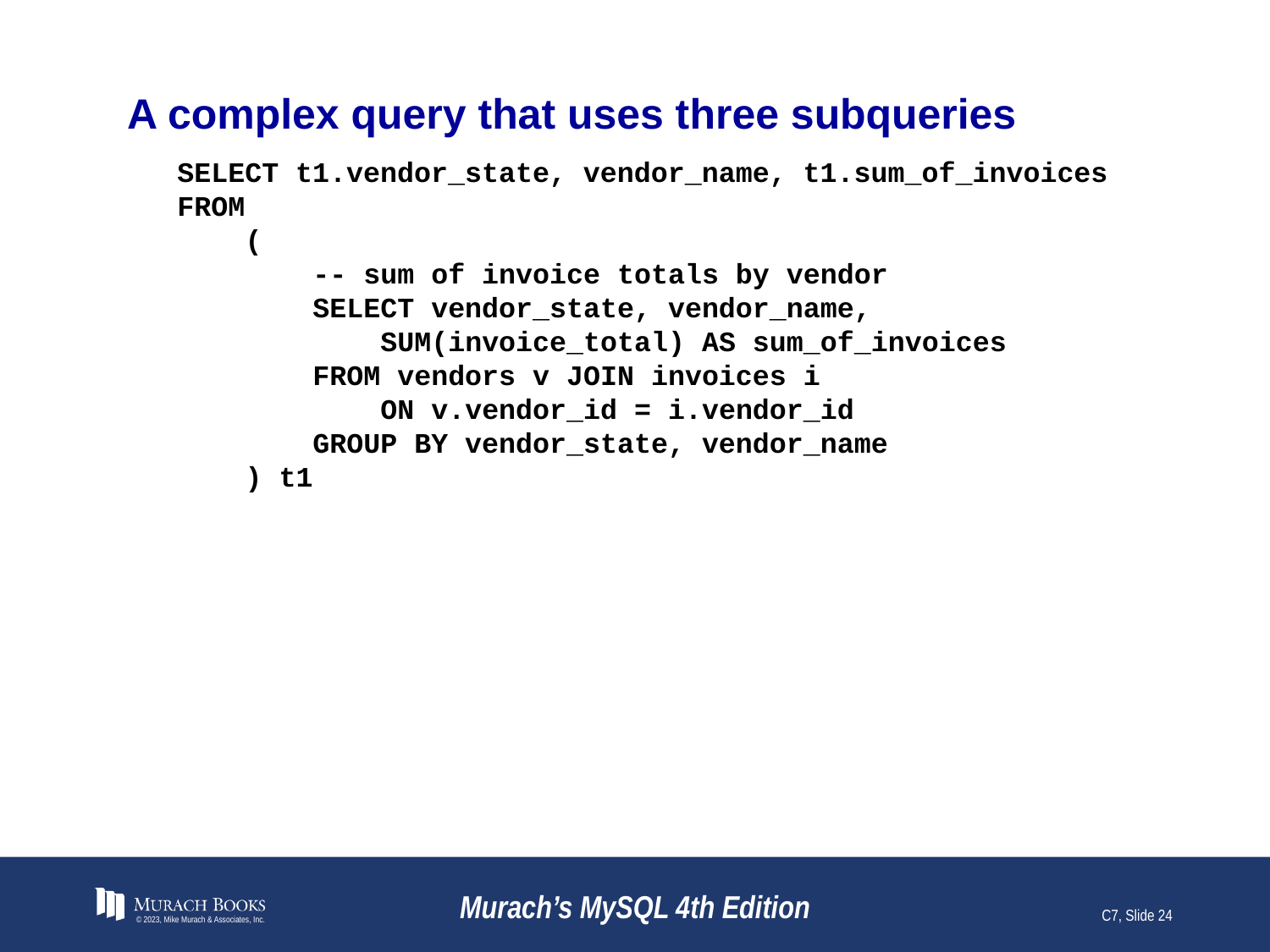

# A complex query that uses three subqueries
SELECT t1.vendor_state, vendor_name, t1.sum_of_invoices
FROM
    (
        -- sum of invoice totals by vendor
        SELECT vendor_state, vendor_name,
            SUM(invoice_total) AS sum_of_invoices
        FROM vendors v JOIN invoices i
            ON v.vendor_id = i.vendor_id
        GROUP BY vendor_state, vendor_name
    ) t1

© 2023, Mike Murach & Associates, Inc.
Murach’s MySQL 4th Edition

C7, Slide 24